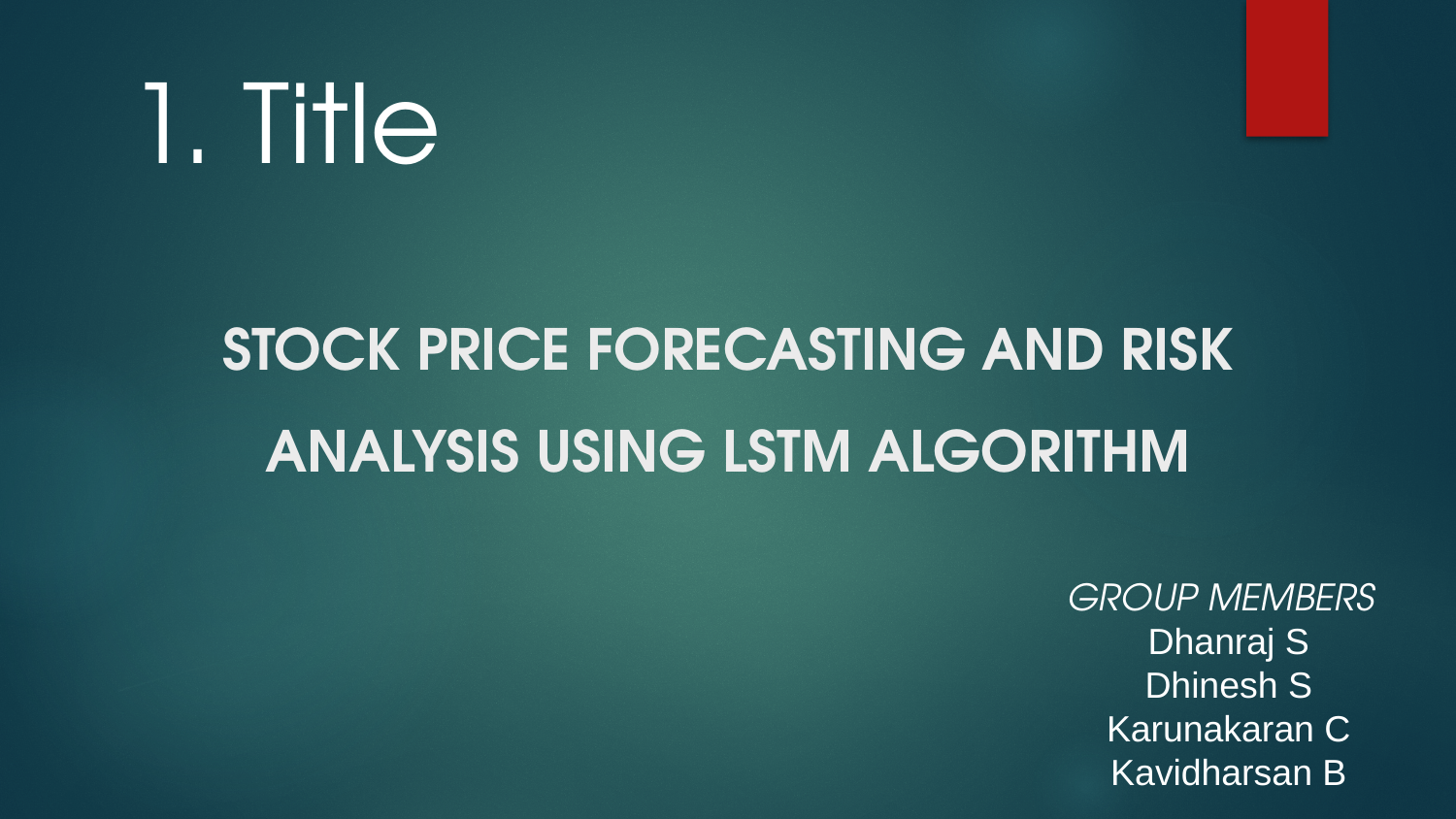

1. Title
# STOCK PRICE FORECASTING AND RISK ANALYSIS USING LSTM ALGORITHM
GROUP MEMBERS
Dhanraj S
Dhinesh S
Karunakaran C
Kavidharsan B